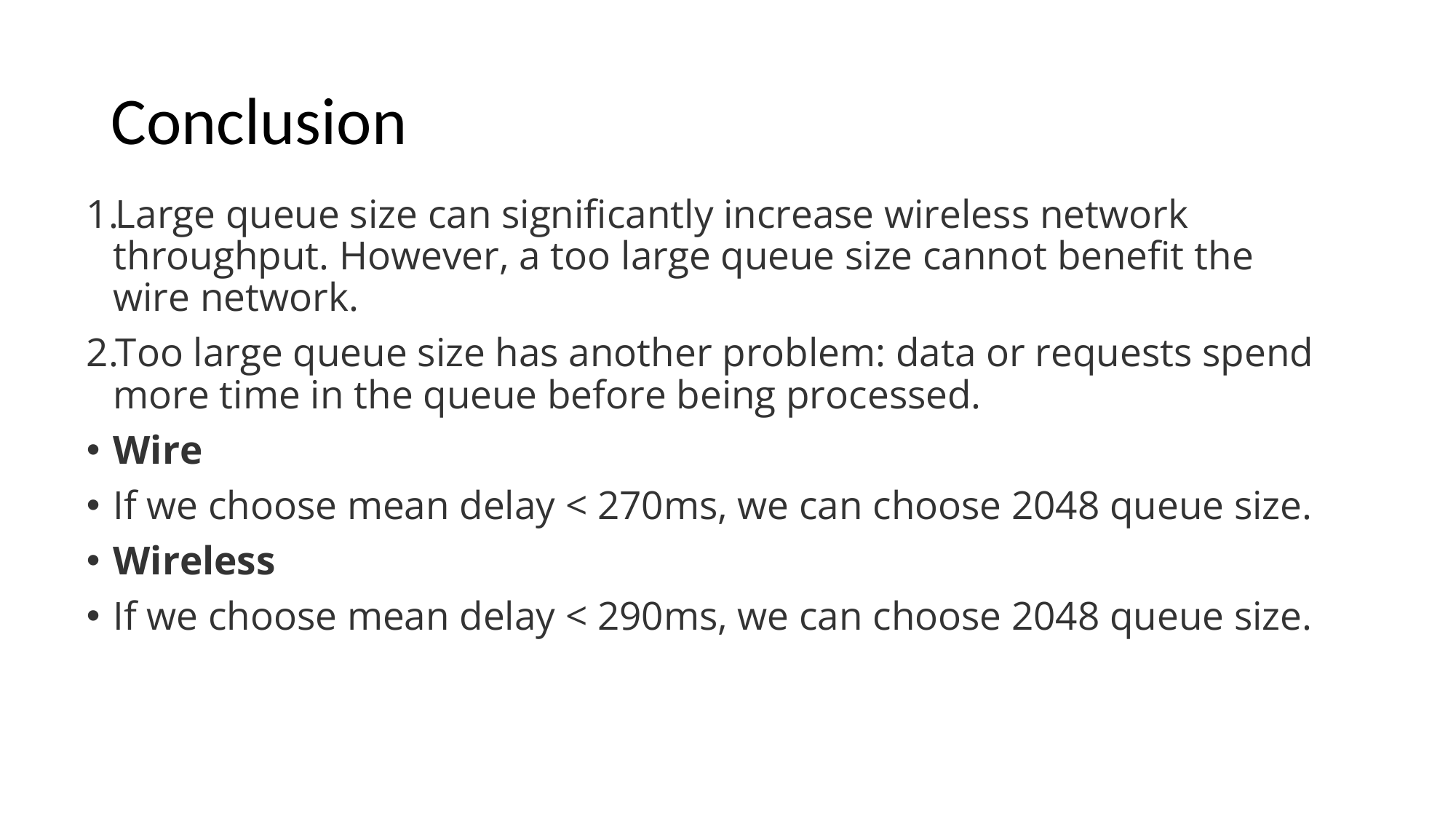

# Conclusion
Large queue size can significantly increase wireless network throughput. However, a too large queue size cannot benefit the wire network.
Too large queue size has another problem: data or requests spend more time in the queue before being processed.
Wire
If we choose mean delay < 270ms, we can choose 2048 queue size.
Wireless
If we choose mean delay < 290ms, we can choose 2048 queue size.